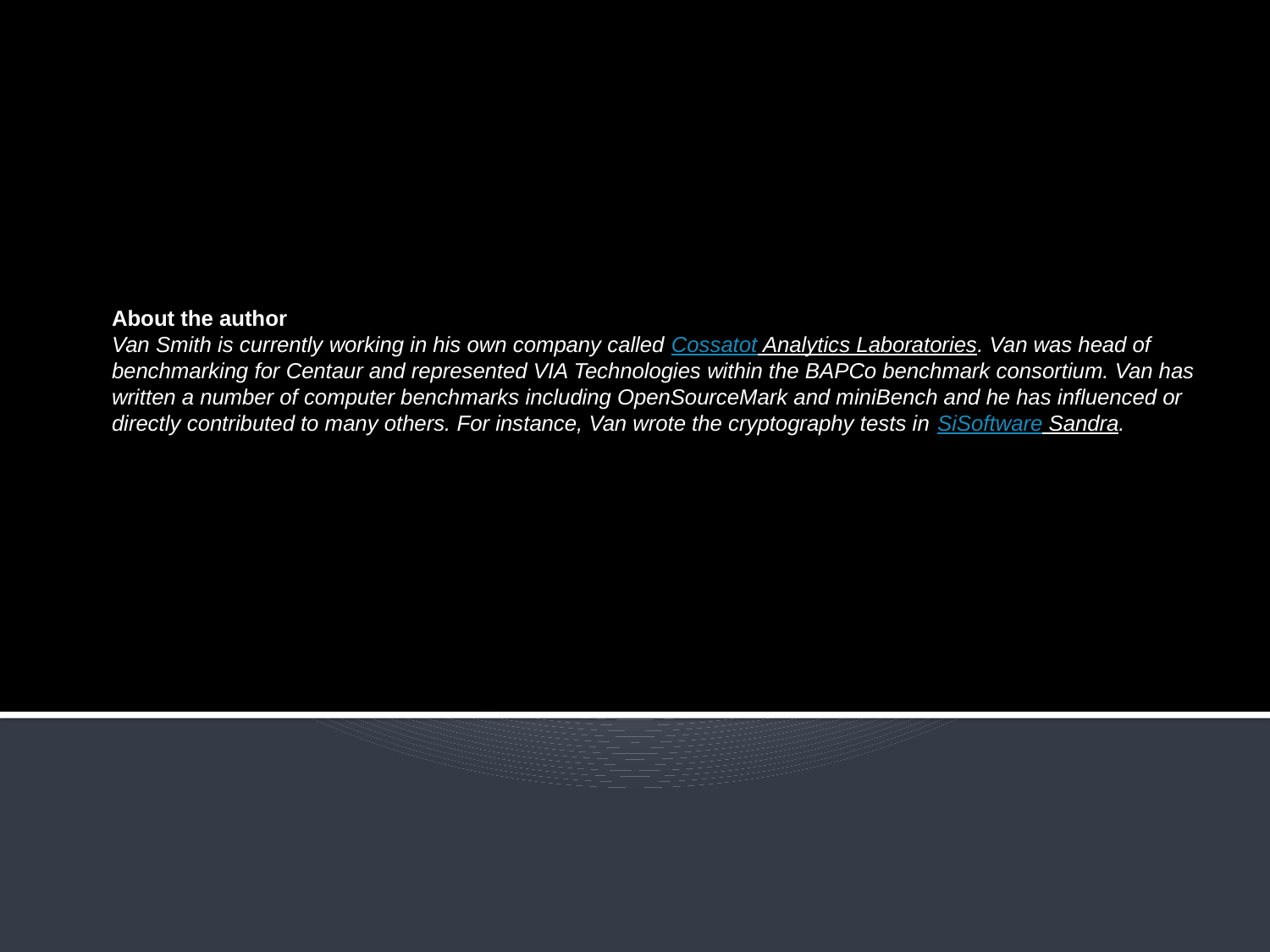

About the author
Van Smith is currently working in his own company called Cossatot Analytics Laboratories. Van was head of benchmarking for Centaur and represented VIA Technologies within the BAPCo benchmark consortium. Van has written a number of computer benchmarks including OpenSourceMark and miniBench and he has influenced or directly contributed to many others. For instance, Van wrote the cryptography tests in SiSoftware Sandra.
#